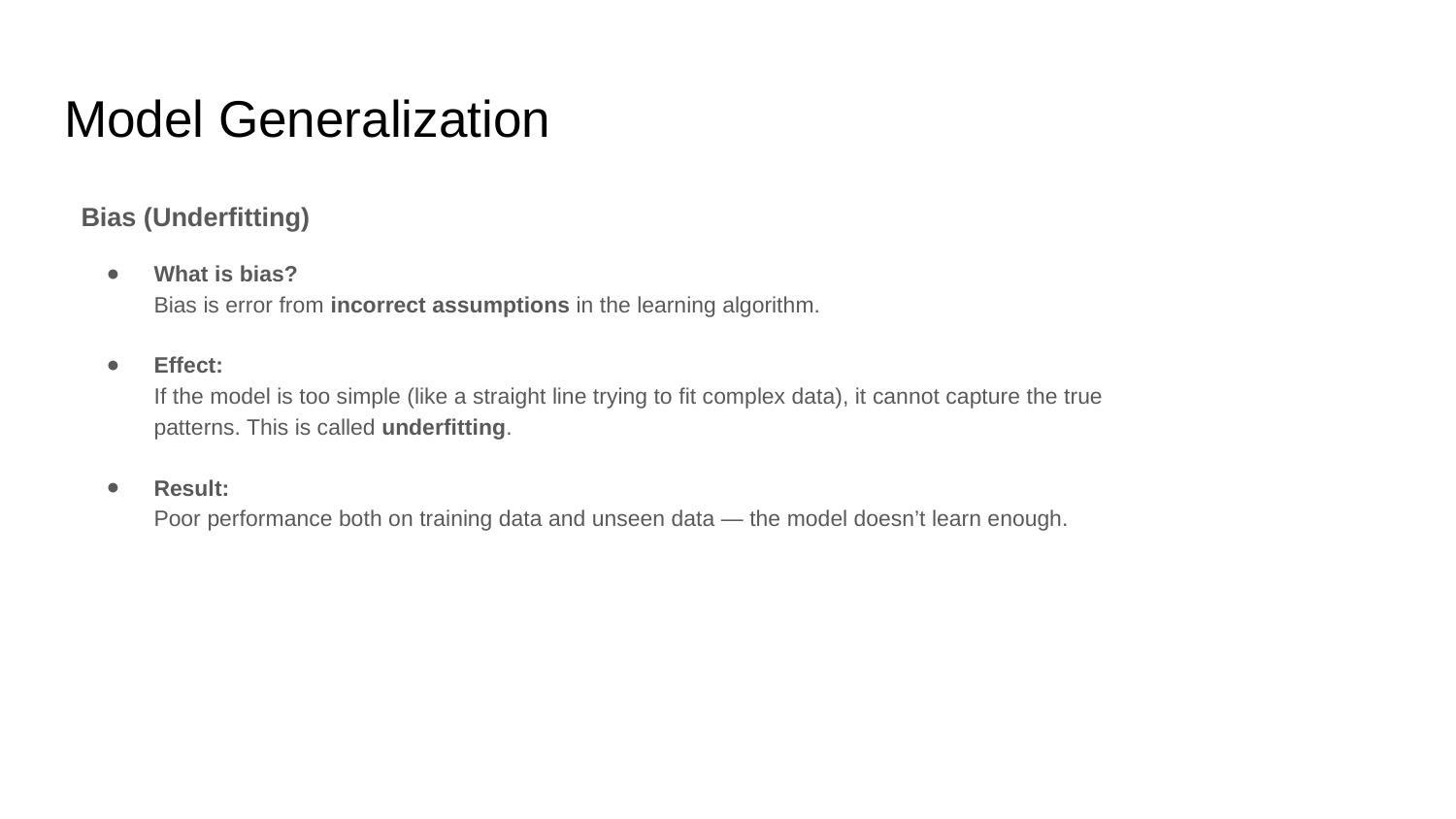

# Model Generalization
Bias (Underfitting)
What is bias?
Bias is error from incorrect assumptions in the learning algorithm.
Effect:
If the model is too simple (like a straight line trying to fit complex data), it cannot capture the true patterns. This is called underfitting.
Result:
Poor performance both on training data and unseen data — the model doesn’t learn enough.